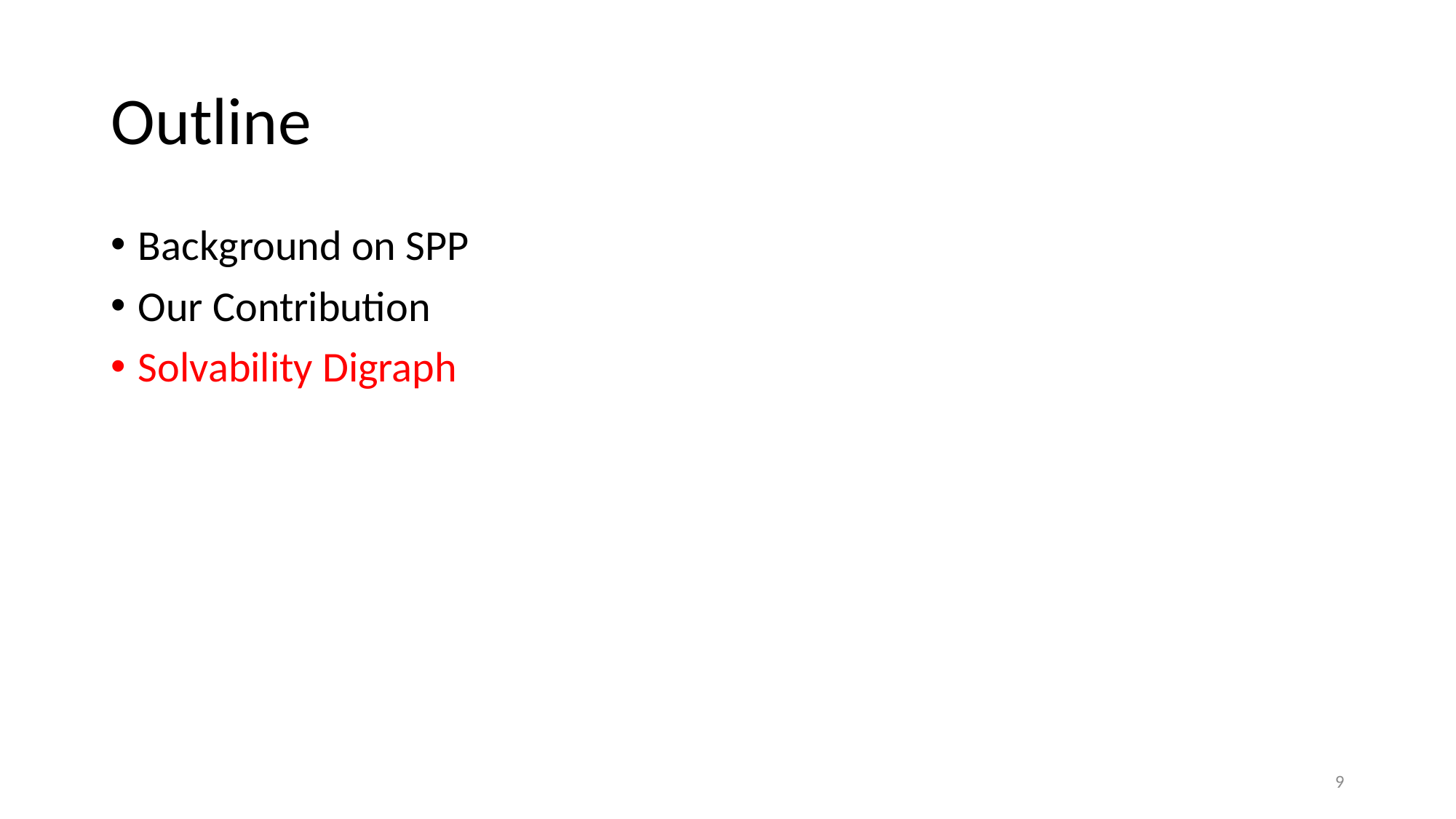

# Outline
Background on SPP
Our Contribution
Solvability Digraph
9